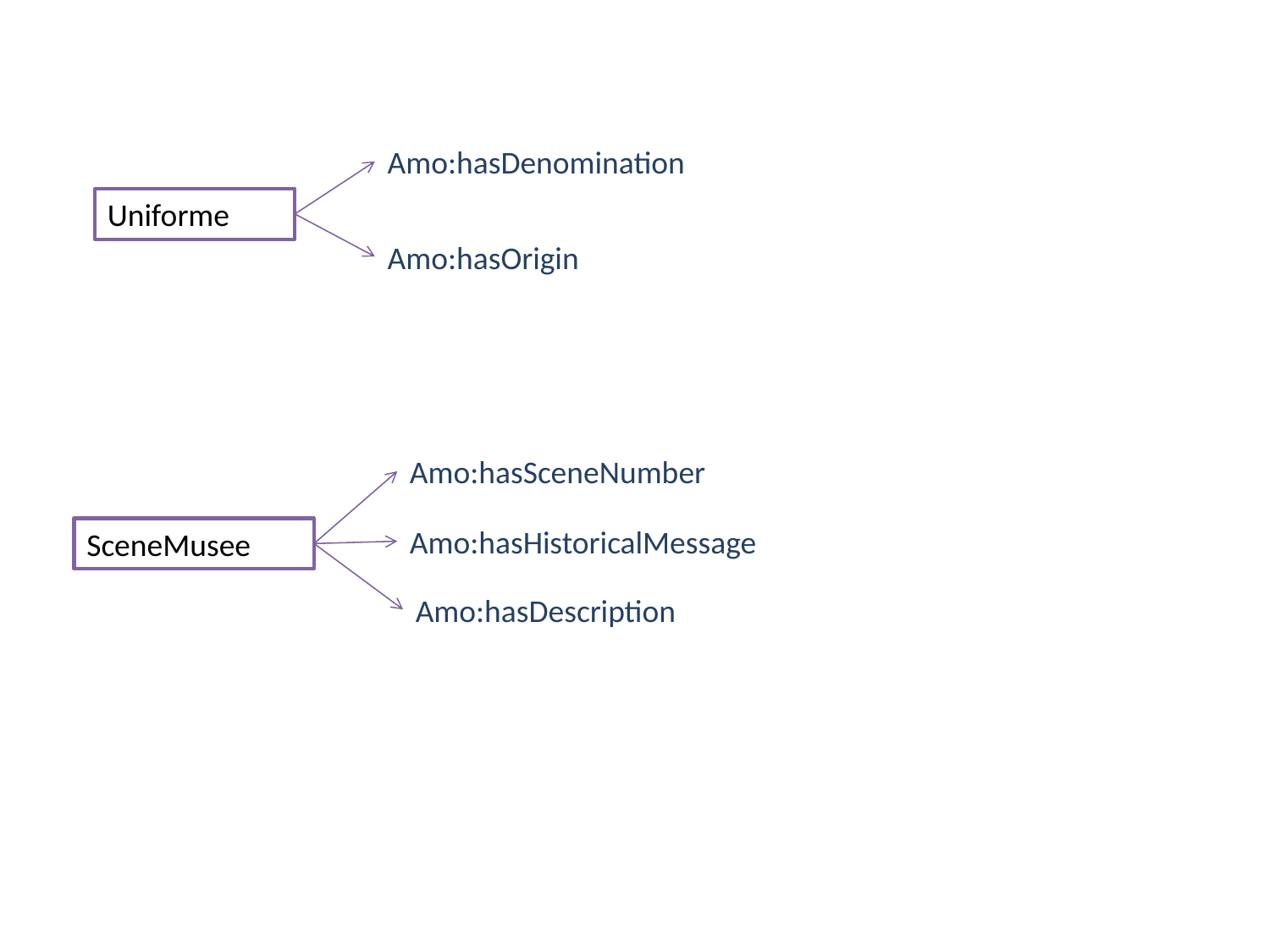

Amo:hasDenomination
Uniforme
Amo:hasOrigin
Amo:hasSceneNumber
Amo:hasHistoricalMessage
SceneMusee
Amo:hasDescription